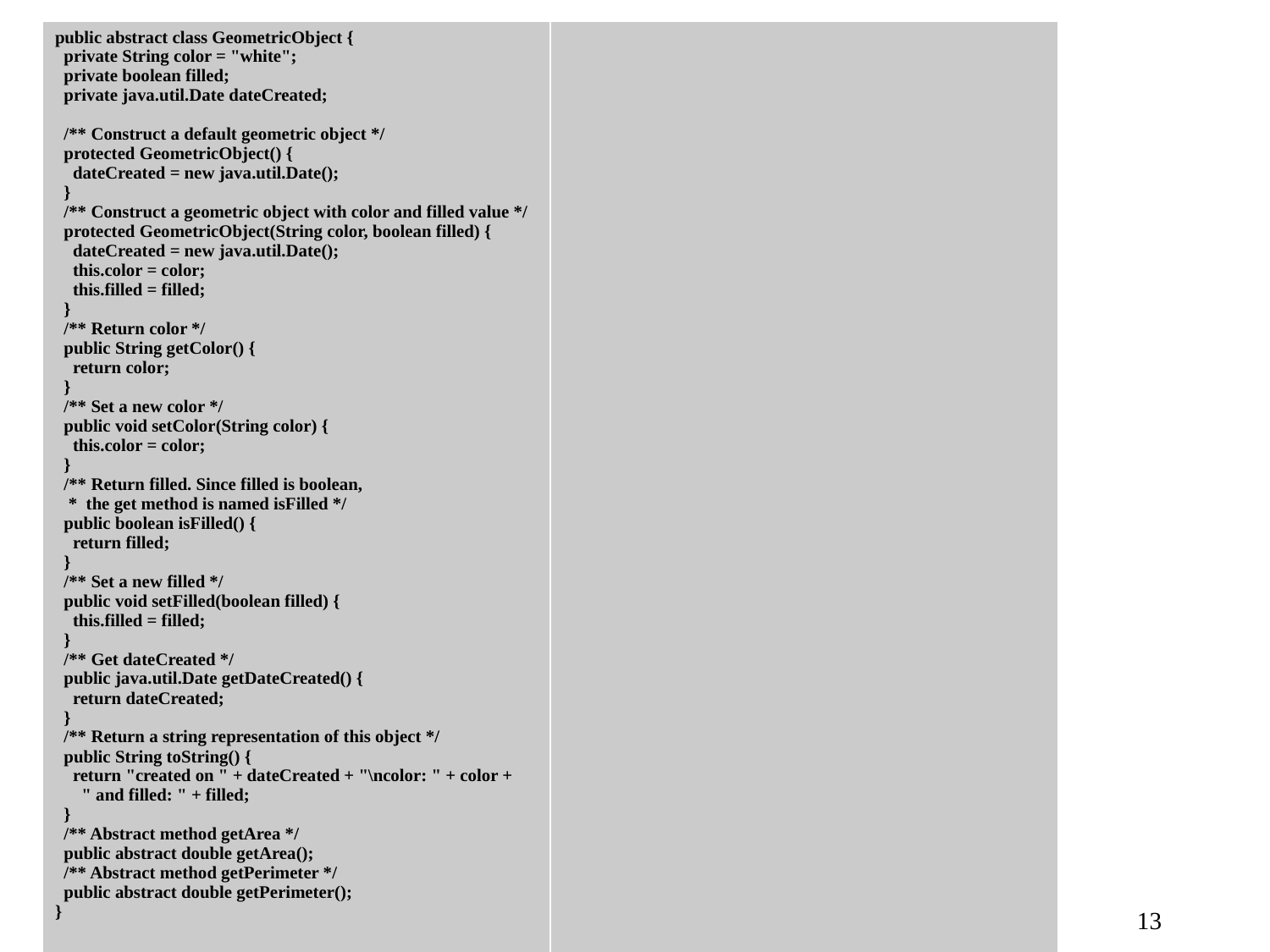

| public abstract class GeometricObject { private String color = "white"; private boolean filled; private java.util.Date dateCreated; /\*\* Construct a default geometric object \*/ protected GeometricObject() { dateCreated = new java.util.Date(); } /\*\* Construct a geometric object with color and filled value \*/ protected GeometricObject(String color, boolean filled) { dateCreated = new java.util.Date(); this.color = color; this.filled = filled; } /\*\* Return color \*/ public String getColor() { return color; } /\*\* Set a new color \*/ public void setColor(String color) { this.color = color; } /\*\* Return filled. Since filled is boolean, \* the get method is named isFilled \*/ public boolean isFilled() { return filled; } /\*\* Set a new filled \*/ public void setFilled(boolean filled) { this.filled = filled; } /\*\* Get dateCreated \*/ public java.util.Date getDateCreated() { return dateCreated; } /\*\* Return a string representation of this object \*/ public String toString() { return "created on " + dateCreated + "\ncolor: " + color + " and filled: " + filled; } /\*\* Abstract method getArea \*/ public abstract double getArea(); /\*\* Abstract method getPerimeter \*/ public abstract double getPerimeter(); } |  |
| --- | --- |
13